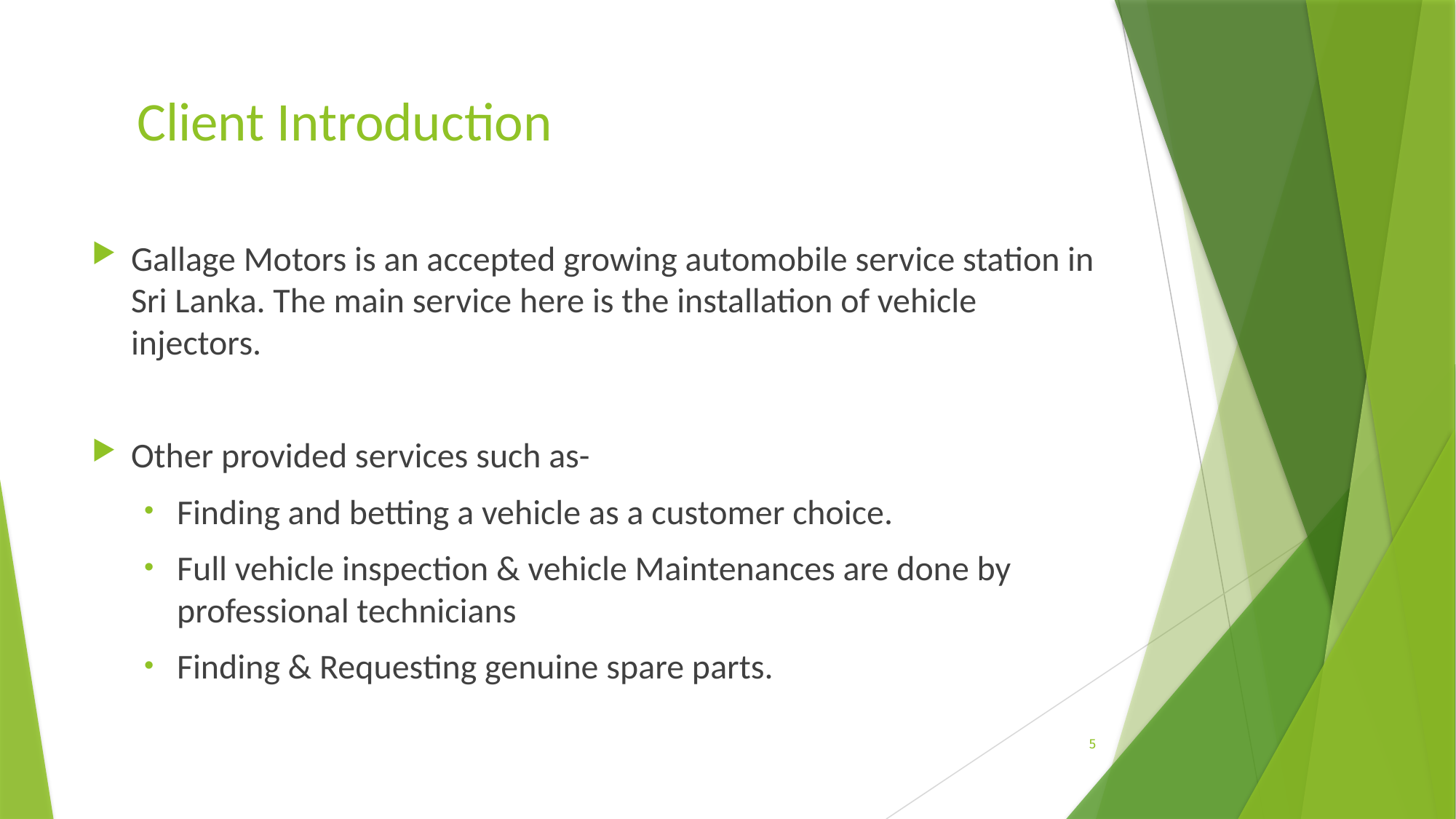

# Client Introduction
Gallage Motors is an accepted growing automobile service station in Sri Lanka. The main service here is the installation of vehicle injectors.

Other provided services such as-
Finding and betting a vehicle as a customer choice.
Full vehicle inspection & vehicle Maintenances are done by  professional technicians
Finding & Requesting genuine spare parts.

5